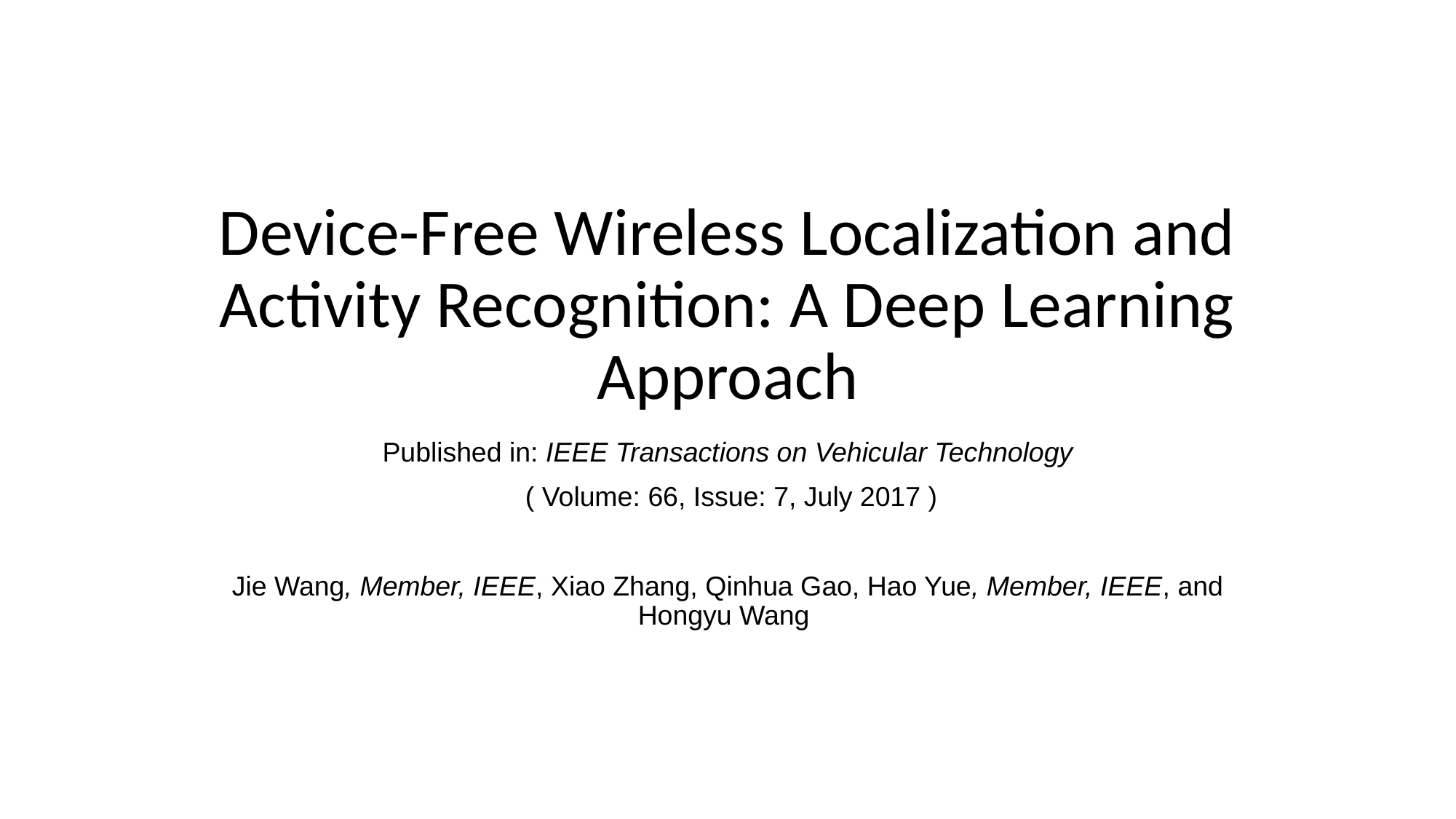

# Device-Free Wireless Localization and Activity Recognition: A Deep Learning Approach
Published in: IEEE Transactions on Vehicular Technology
 ( Volume: 66, Issue: 7, July 2017 )

Jie Wang, Member, IEEE, Xiao Zhang, Qinhua Gao, Hao Yue, Member, IEEE, and Hongyu Wang